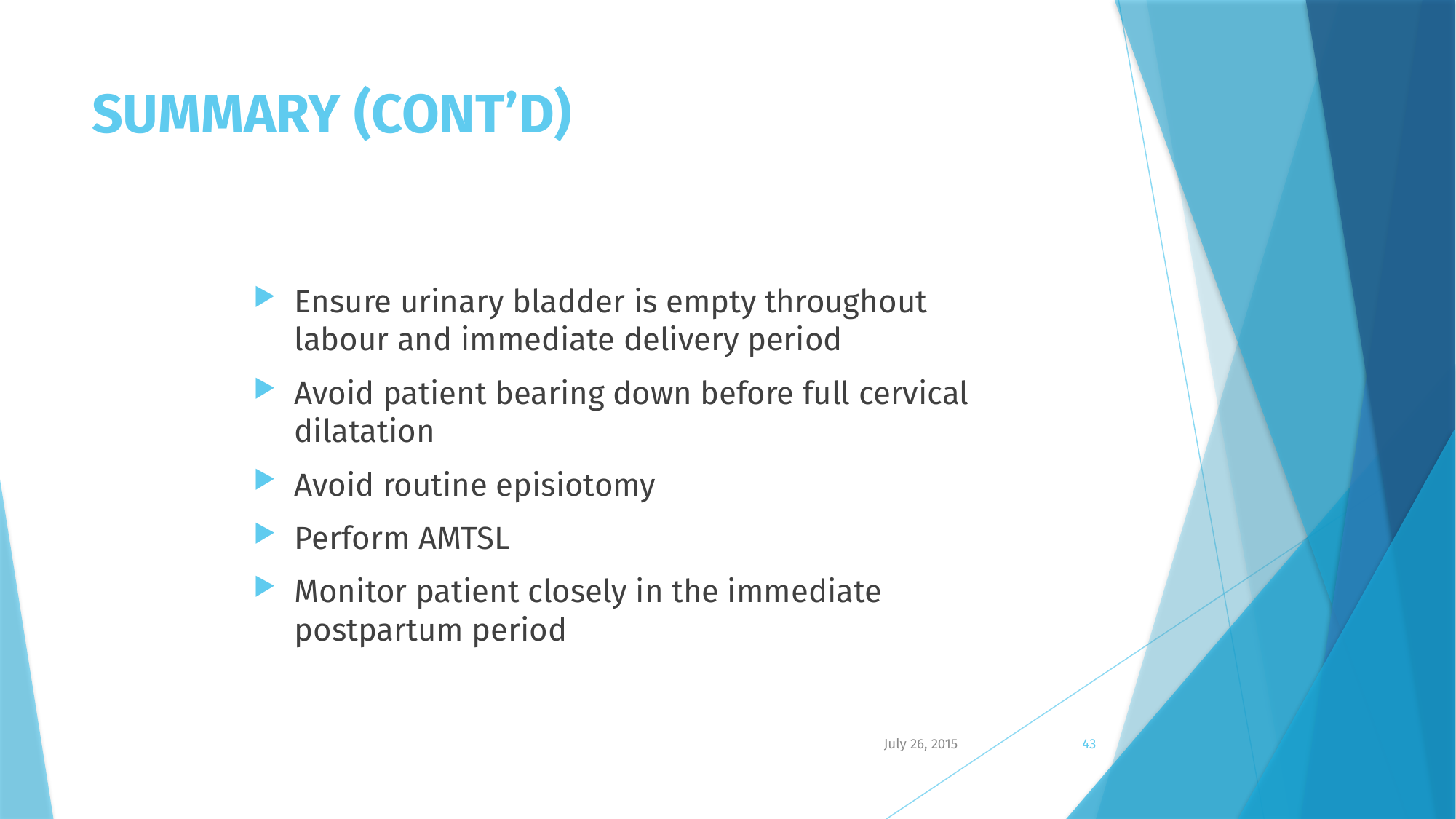

# SUMMARY (CONT’D)
Ensure urinary bladder is empty throughout labour and immediate delivery period
Avoid patient bearing down before full cervical dilatation
Avoid routine episiotomy
Perform AMTSL
Monitor patient closely in the immediate postpartum period

July 26, 2015
43